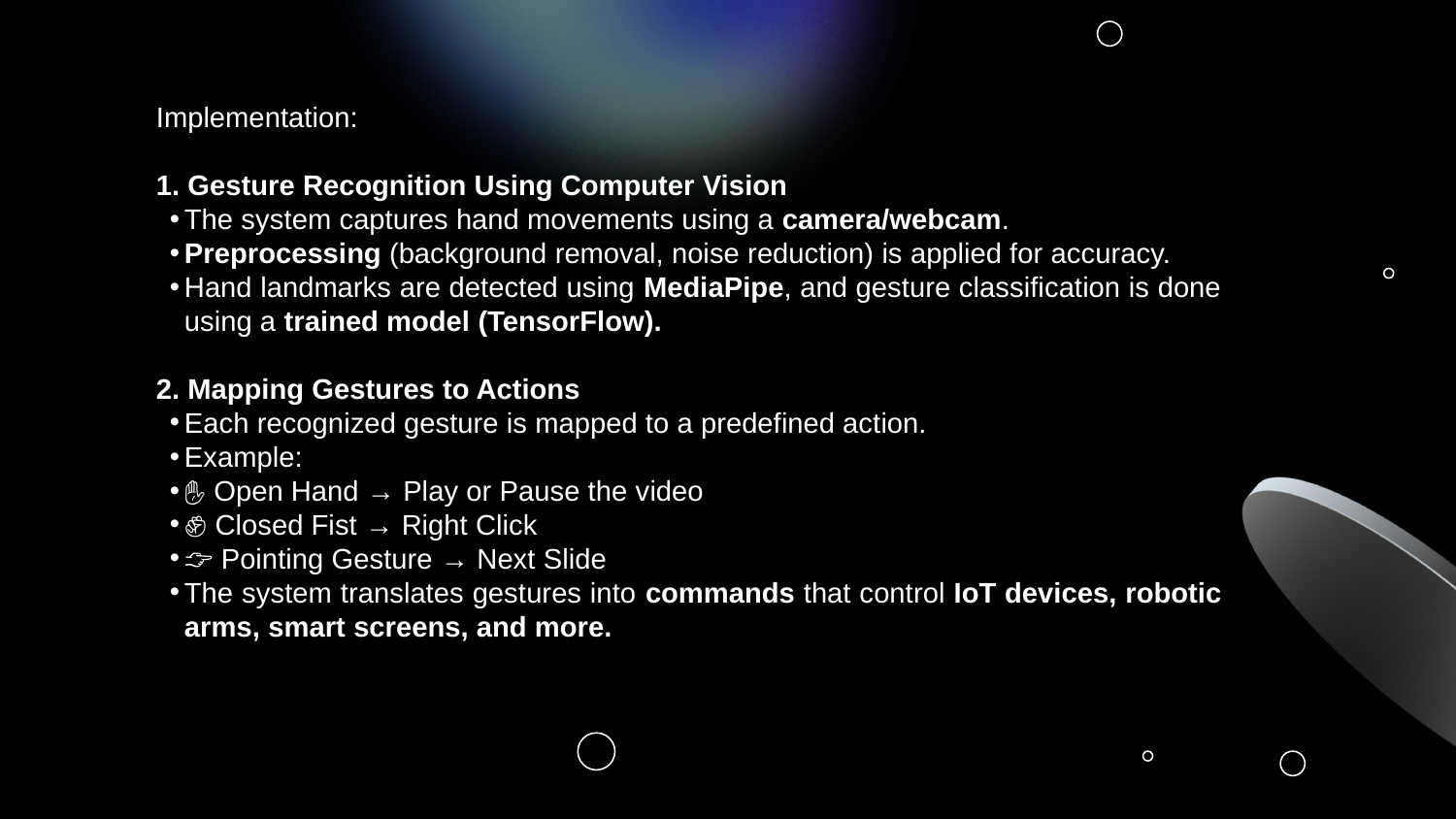

Implementation:

1. Gesture Recognition Using Computer Vision
The system captures hand movements using a camera/webcam.
Preprocessing (background removal, noise reduction) is applied for accuracy.
Hand landmarks are detected using MediaPipe, and gesture classification is done using a trained model (TensorFlow).

2. Mapping Gestures to Actions
Each recognized gesture is mapped to a predefined action.
Example:
✋ Open Hand → Play or Pause the video
✊ Closed Fist → Right Click
👉 Pointing Gesture → Next Slide
The system translates gestures into commands that control IoT devices, robotic arms, smart screens, and more.